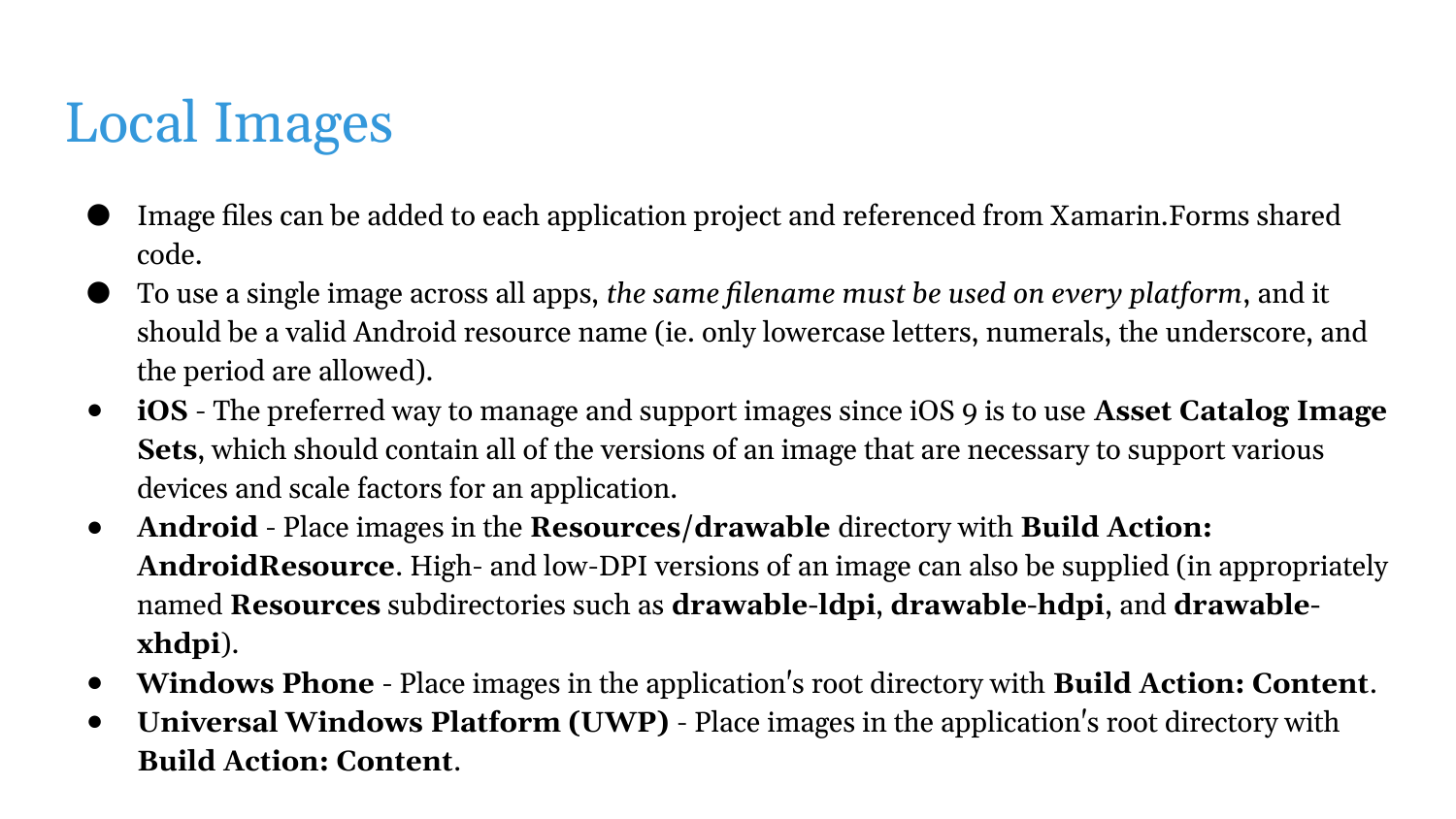

# Local Images
Image files can be added to each application project and referenced from Xamarin.Forms shared code.
To use a single image across all apps, the same filename must be used on every platform, and it should be a valid Android resource name (ie. only lowercase letters, numerals, the underscore, and the period are allowed).
iOS - The preferred way to manage and support images since iOS 9 is to use Asset Catalog Image Sets, which should contain all of the versions of an image that are necessary to support various devices and scale factors for an application.
Android - Place images in the Resources/drawable directory with Build Action: AndroidResource. High- and low-DPI versions of an image can also be supplied (in appropriately named Resources subdirectories such as drawable-ldpi, drawable-hdpi, and drawable-xhdpi).
Windows Phone - Place images in the application's root directory with Build Action: Content.
Universal Windows Platform (UWP) - Place images in the application's root directory with Build Action: Content.